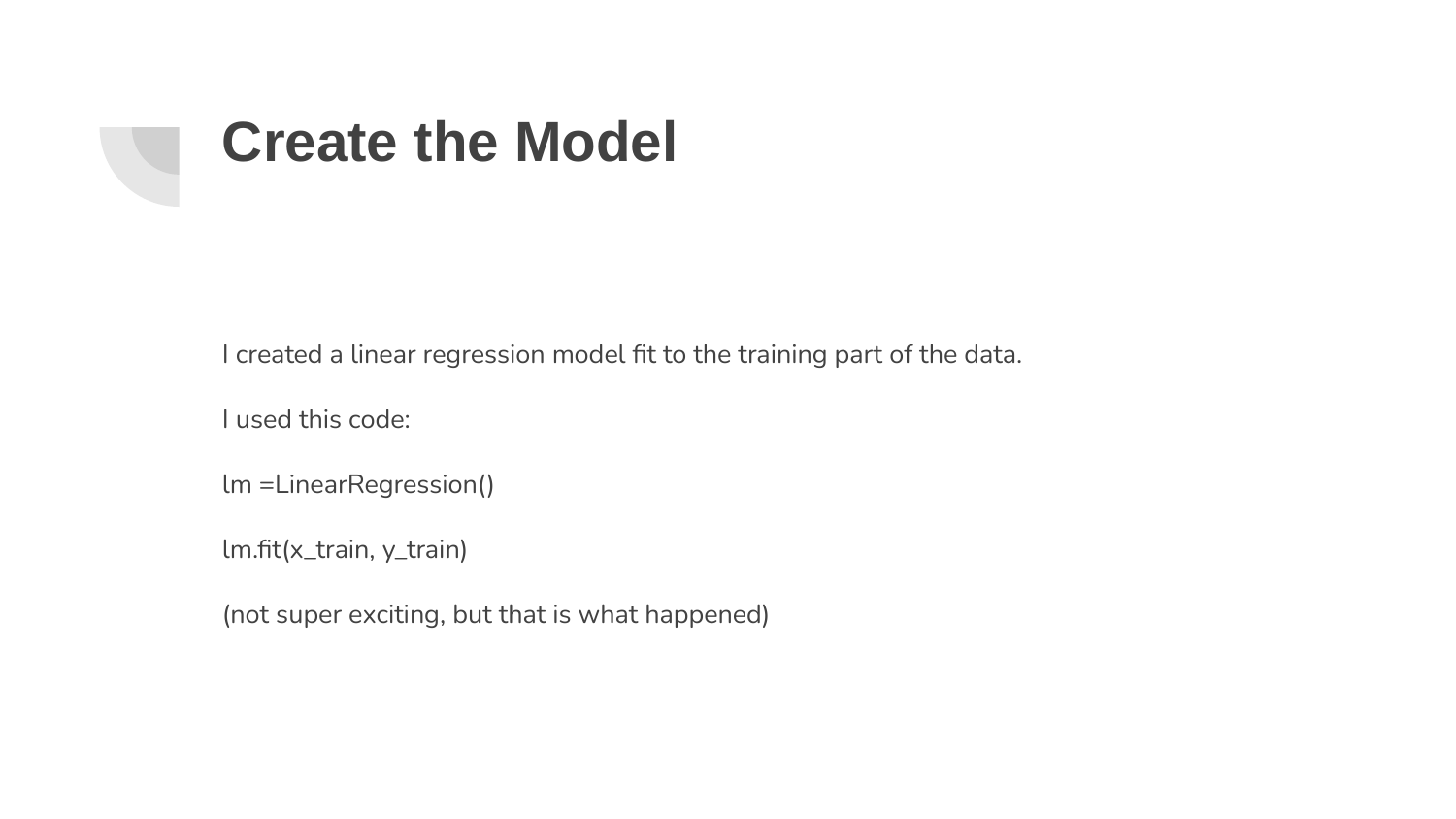

# Create the Model
I created a linear regression model fit to the training part of the data.
I used this code:
lm =LinearRegression()
lm.fit(x_train, y_train)
(not super exciting, but that is what happened)